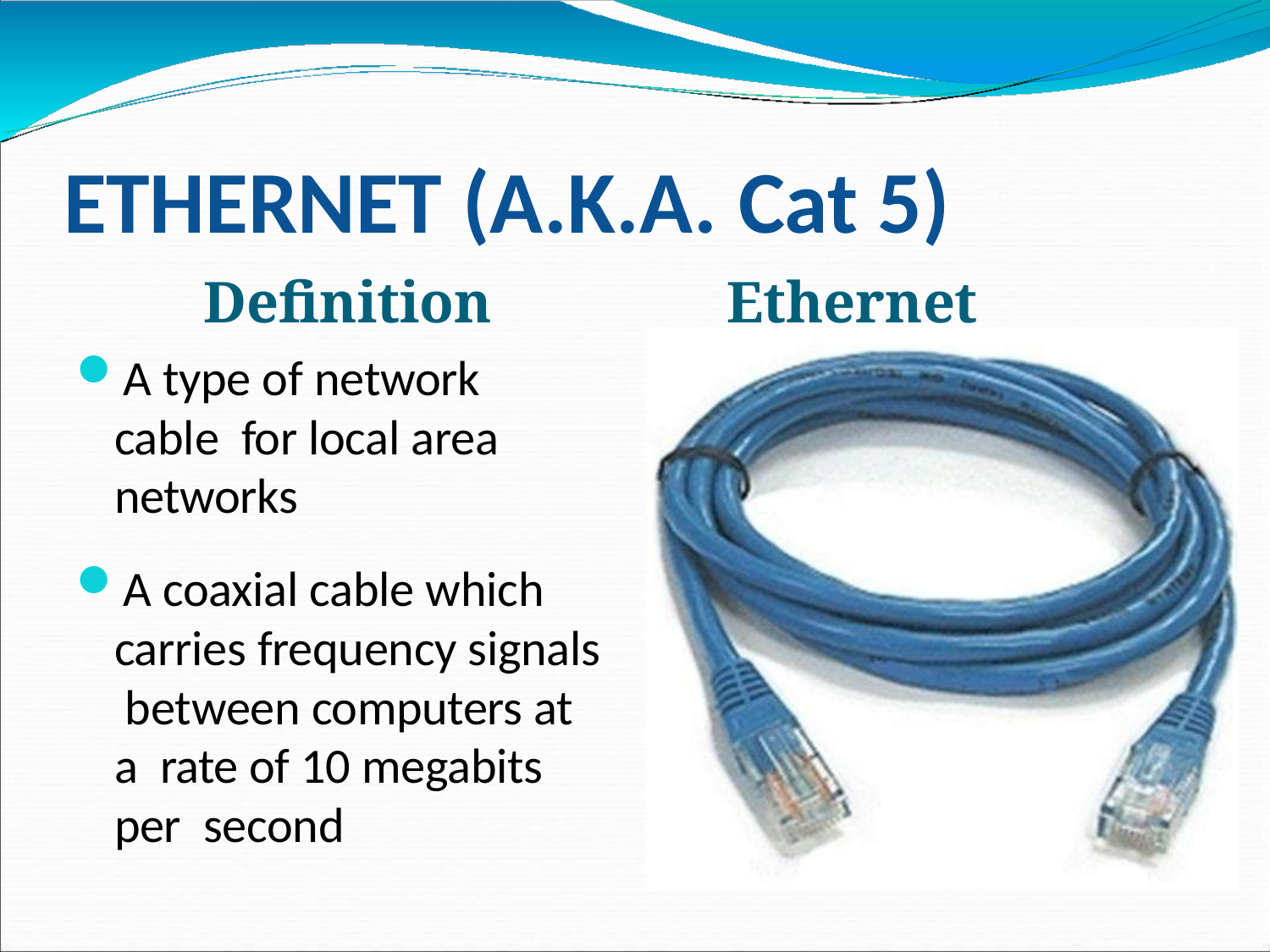

# ETHERNET (A.K.A. Cat 5)
Definition
A type of network cable  for local area networks
A coaxial cable which  carries frequency signals  between computers at a  rate of 10 megabits per  second
Ethernet Cable